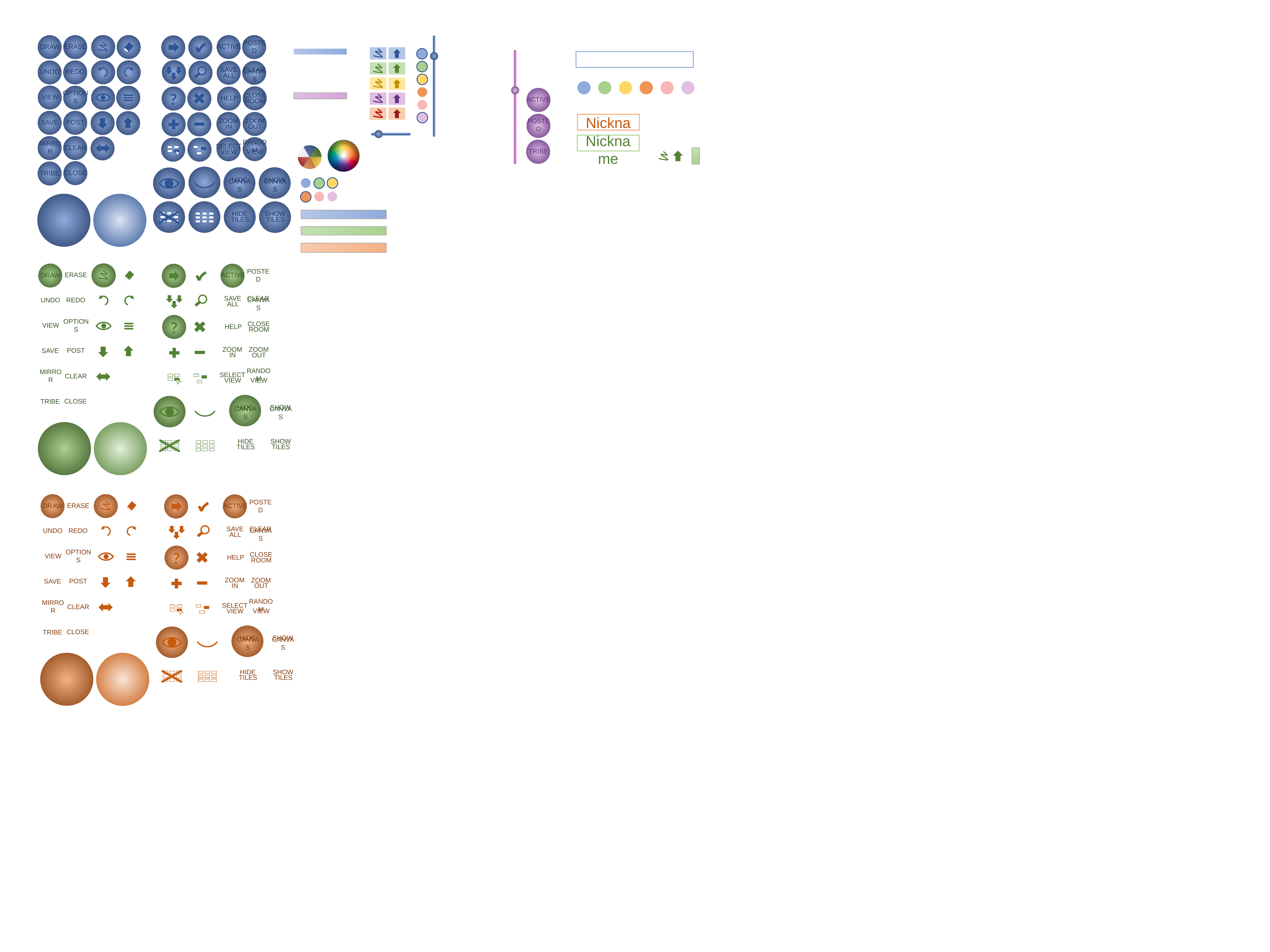

ACTIVE

POSTED

DRAW

ERASE

UNDO

REDO

SAVE
ALL

CLEAR
CANVAS

VIEW

OPTIONS

CLOSE
ROOM
?
?
?

HELP

ACTIVE

SAVE

POST

ZOOM
IN

ZOOM
OUT

POSTED
    Nickname

     Nickname

MIRROR

CLEAR

RANDOM
VIEW

SELECT
VIEW

TRIBE

CLOSE

TRIBE

HIDE
CANVAS

SHOW
CANVAS

HIDE
TILES

SHOW
TILES

ACTIVE

ERASE
DRAW
POSTED

SAVE
ALL
CLEAR
CANVAS
UNDO
REDO

?
?
?
CLOSE
OPTIONS
VIEW

HELP
ROOM
ZOOM
ZOOM
POST
SAVE

IN
OUT
RANDOM
SELECT
MIRROR
CLEAR

VIEW
VIEW

CLOSE
TRIBE

HIDE
CANVAS

SHOW
CANVAS

HIDE
SHOW

TILES
TILES

DRAW

ACTIVE

ERASE
POSTED

SAVE
ALL
CLEAR
CANVAS
UNDO
REDO

?
CLOSE
OPTIONS
VIEW

HELP
ROOM
ZOOM
ZOOM
POST
SAVE

IN
OUT
RANDOM
SELECT
MIRROR
CLEAR

VIEW
VIEW

CLOSE
TRIBE

HIDE
SHOW
CANVAS
CANVAS

HIDE
SHOW

TILES
TILES